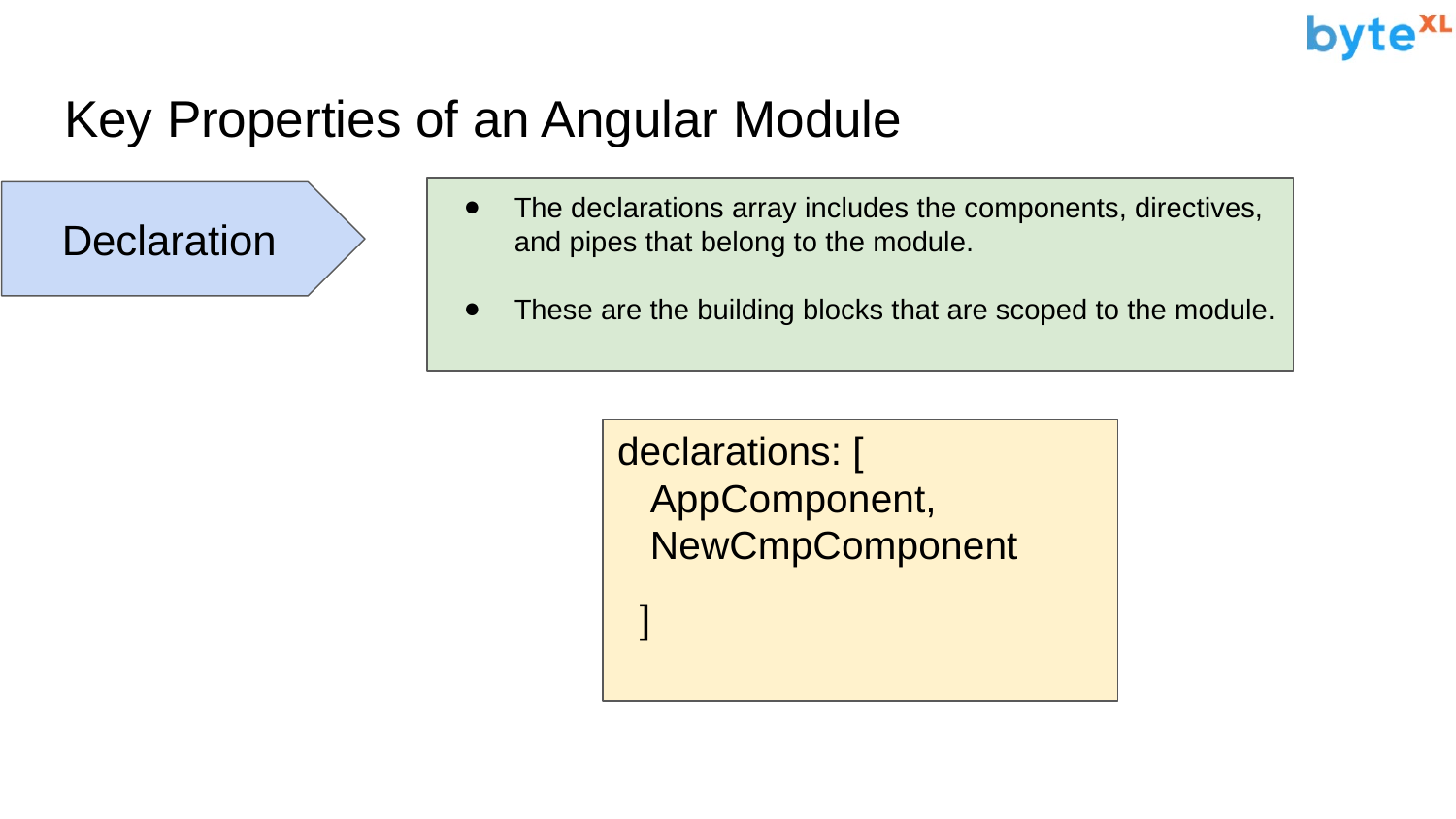

# Key Properties of an Angular Module
The declarations array includes the components, directives, and pipes that belong to the module.

These are the building blocks that are scoped to the module.

Declaration
declarations: [
   AppComponent,
   NewCmpComponent
]